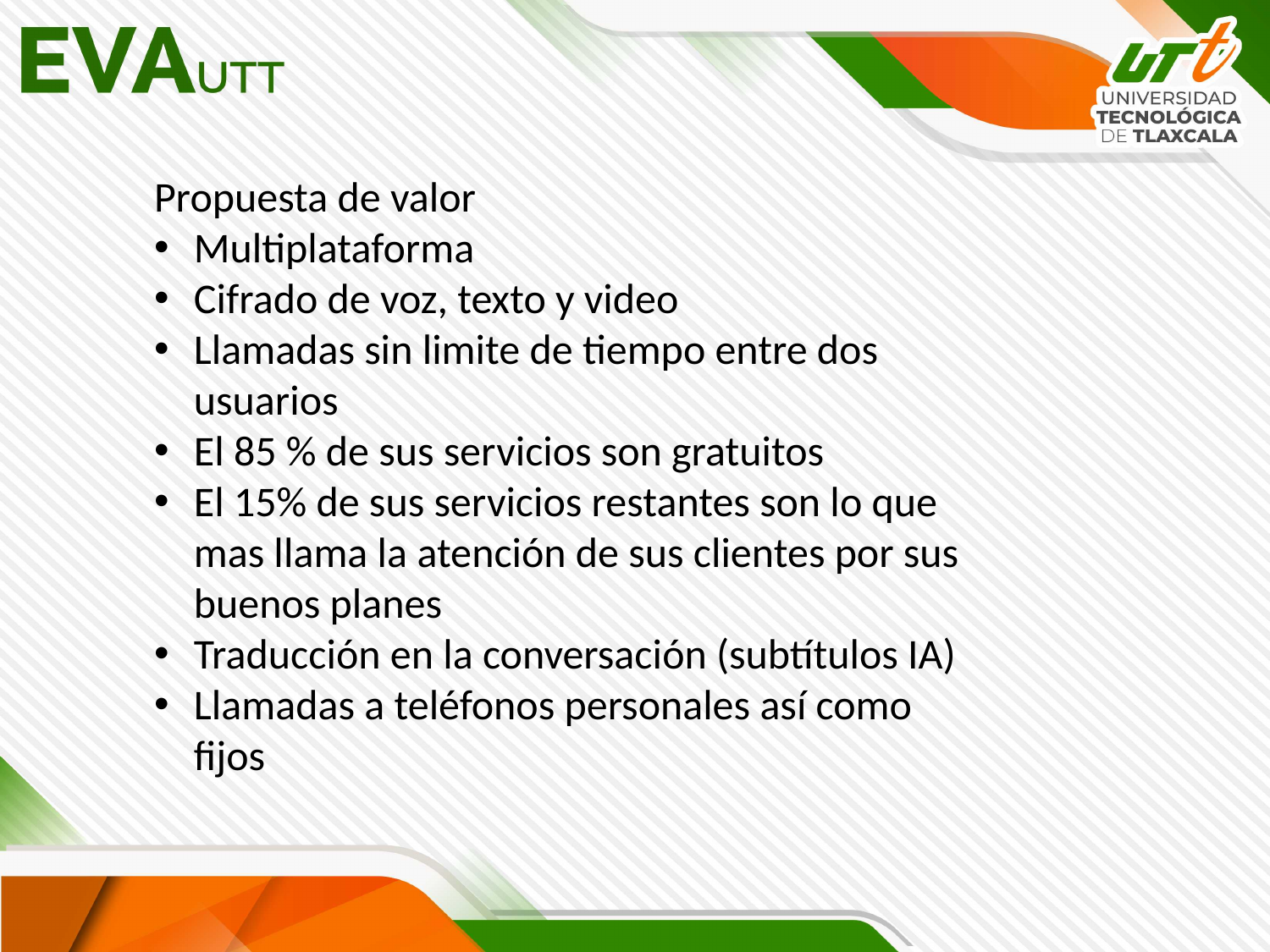

Propuesta de valor
Multiplataforma
Cifrado de voz, texto y video
Llamadas sin limite de tiempo entre dos usuarios
El 85 % de sus servicios son gratuitos
El 15% de sus servicios restantes son lo que mas llama la atención de sus clientes por sus buenos planes
Traducción en la conversación (subtítulos IA)
Llamadas a teléfonos personales así como fijos